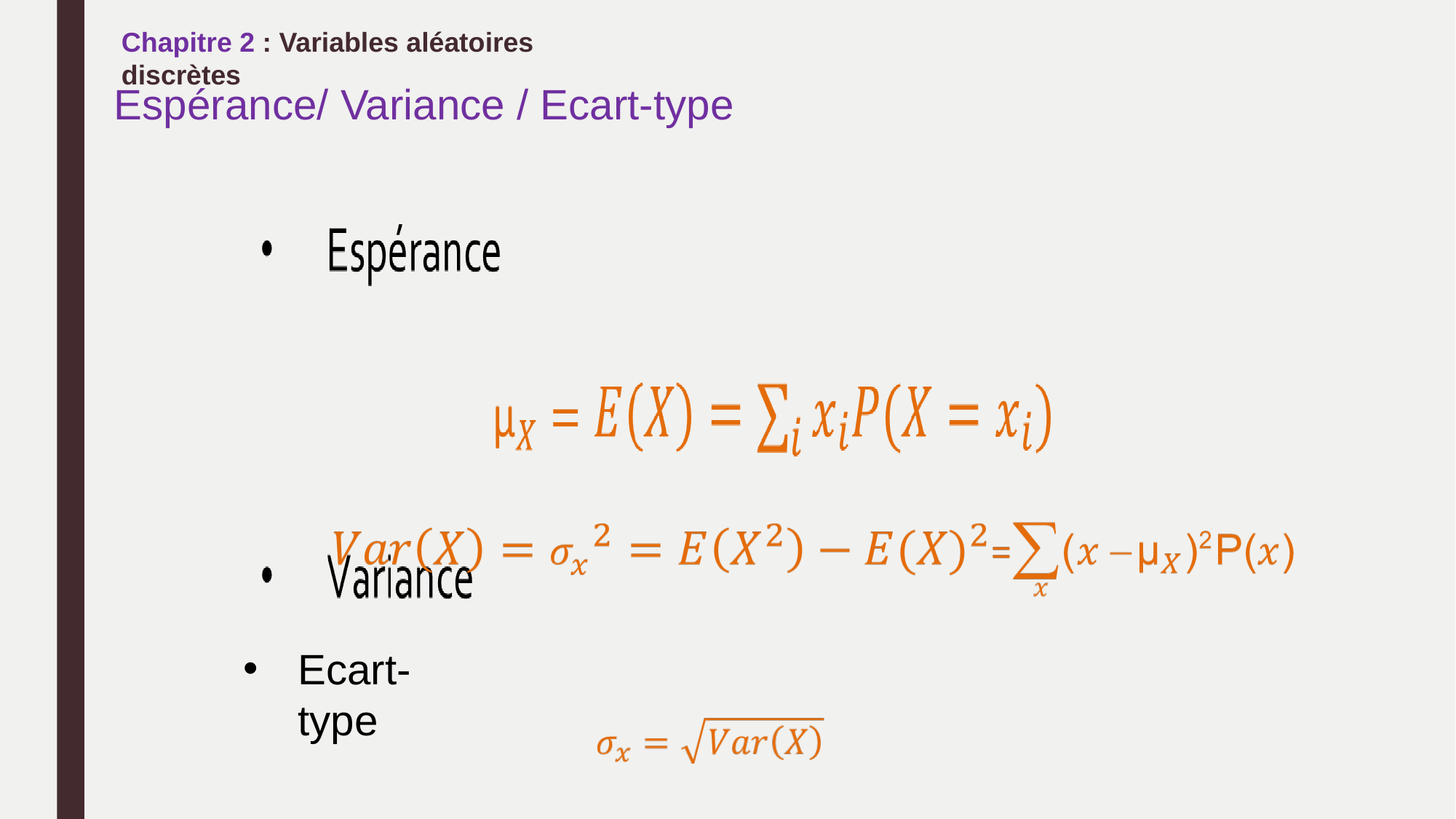

Chapitre 2 : Variables aléatoires discrètes
# Espérance/ Variance / Ecart-type

Ecart-type